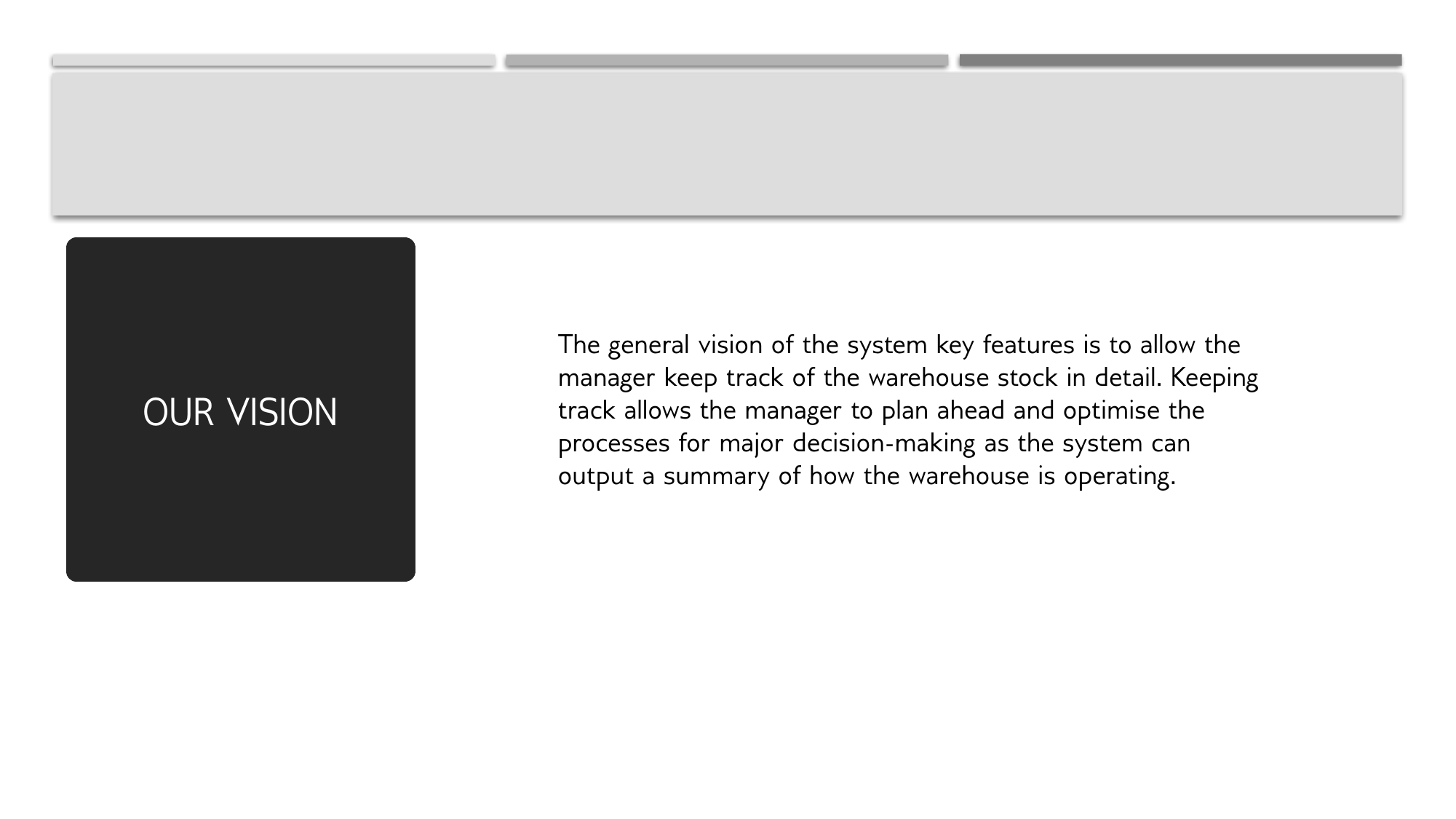

# Our Vision
The general vision of the system key features is to allow the manager keep track of the warehouse stock in detail. Keeping track allows the manager to plan ahead and optimise the processes for major decision-making as the system can output a summary of how the warehouse is operating.